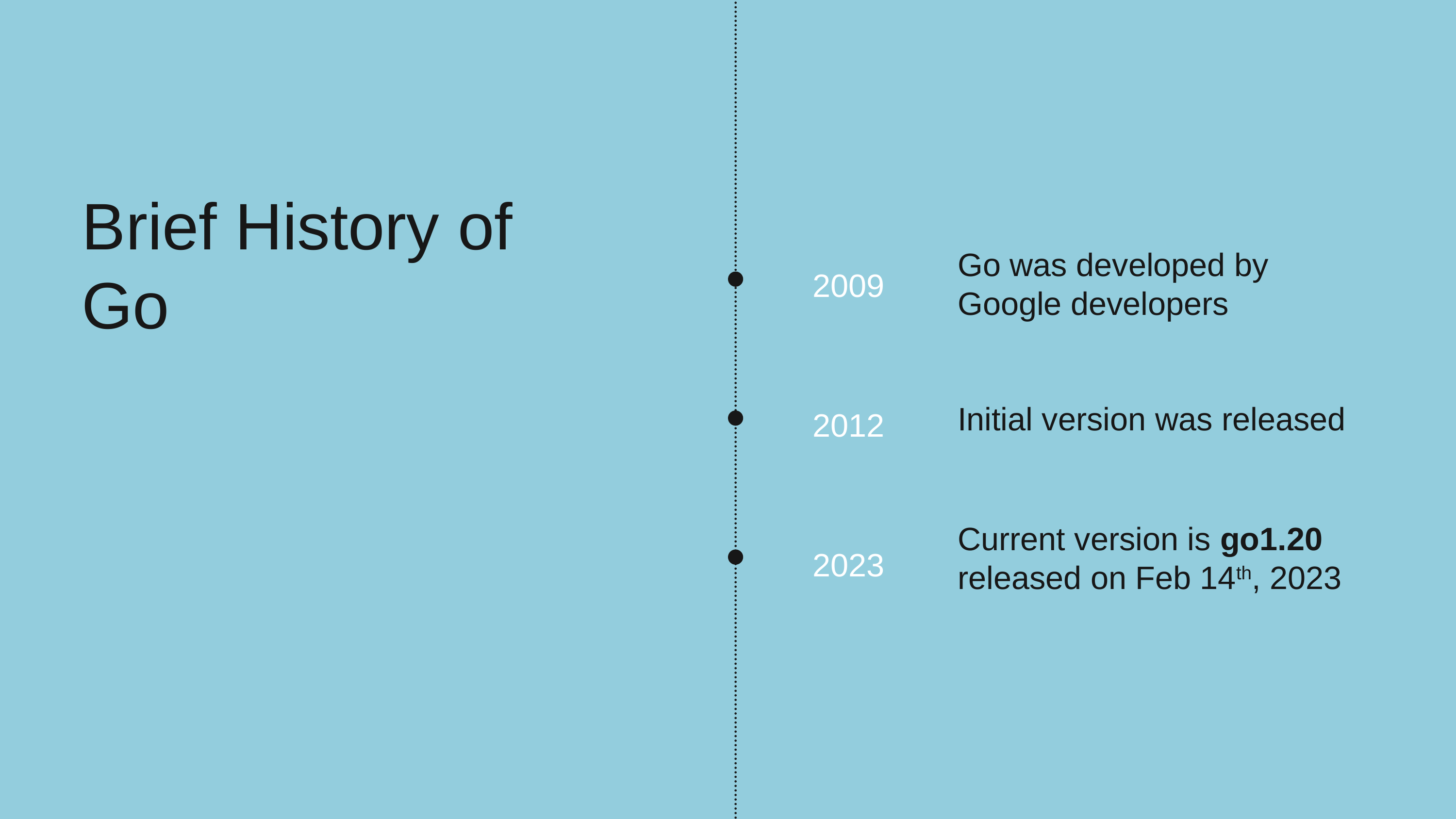

Brief History of Go
Go was developed by Google developers
2009

Initial version was released
2012

Current version is go1.20 released on Feb 14th, 2023
2023